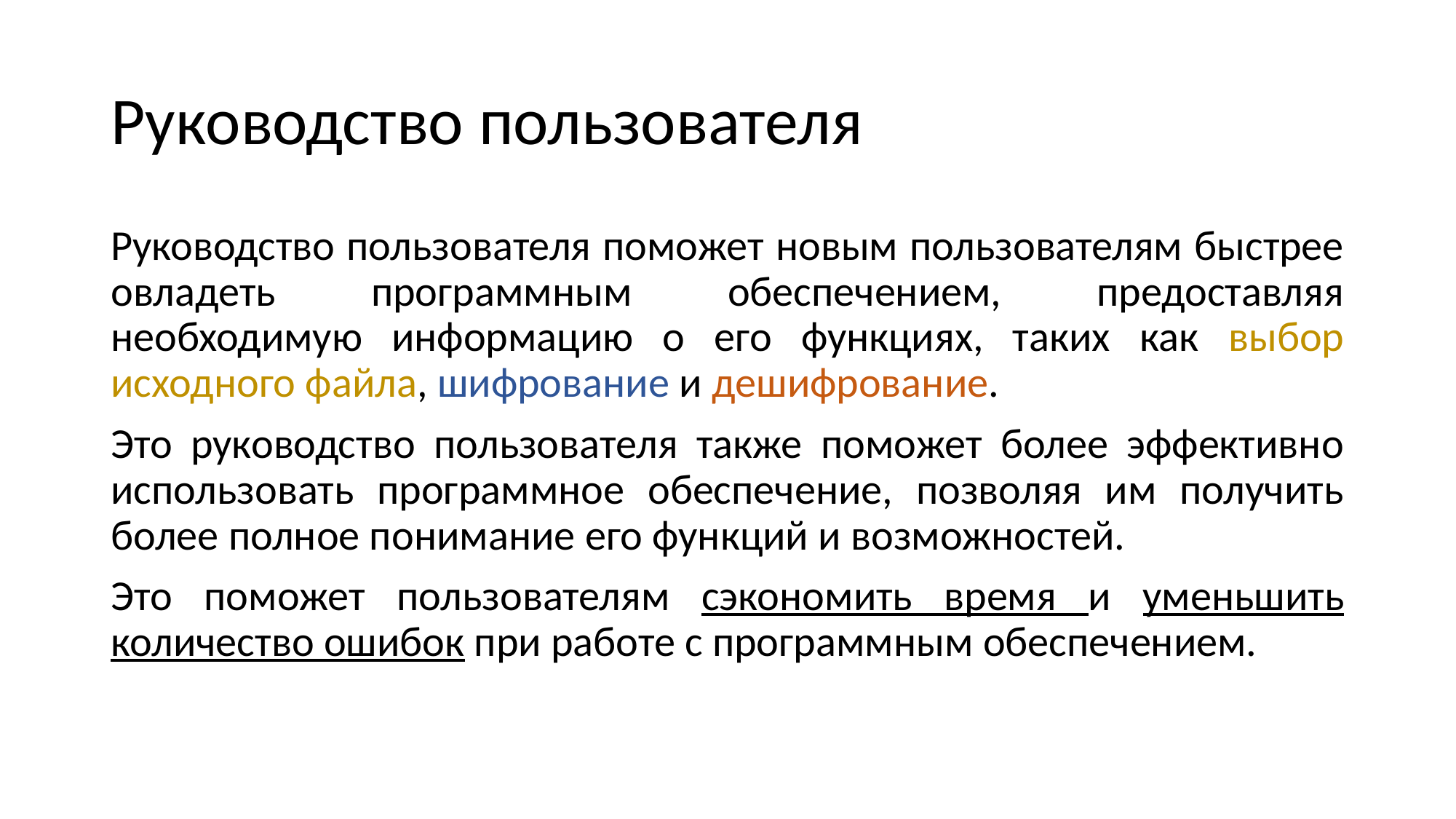

# Руководство пользователя
Руководство пользователя поможет новым пользователям быстрее овладеть программным обеспечением, предоставляя необходимую информацию о его функциях, таких как выбор исходного файла, шифрование и дешифрование.
Это руководство пользователя также поможет более эффективно использовать программное обеспечение, позволяя им получить более полное понимание его функций и возможностей.
Это поможет пользователям сэкономить время и уменьшить количество ошибок при работе с программным обеспечением.